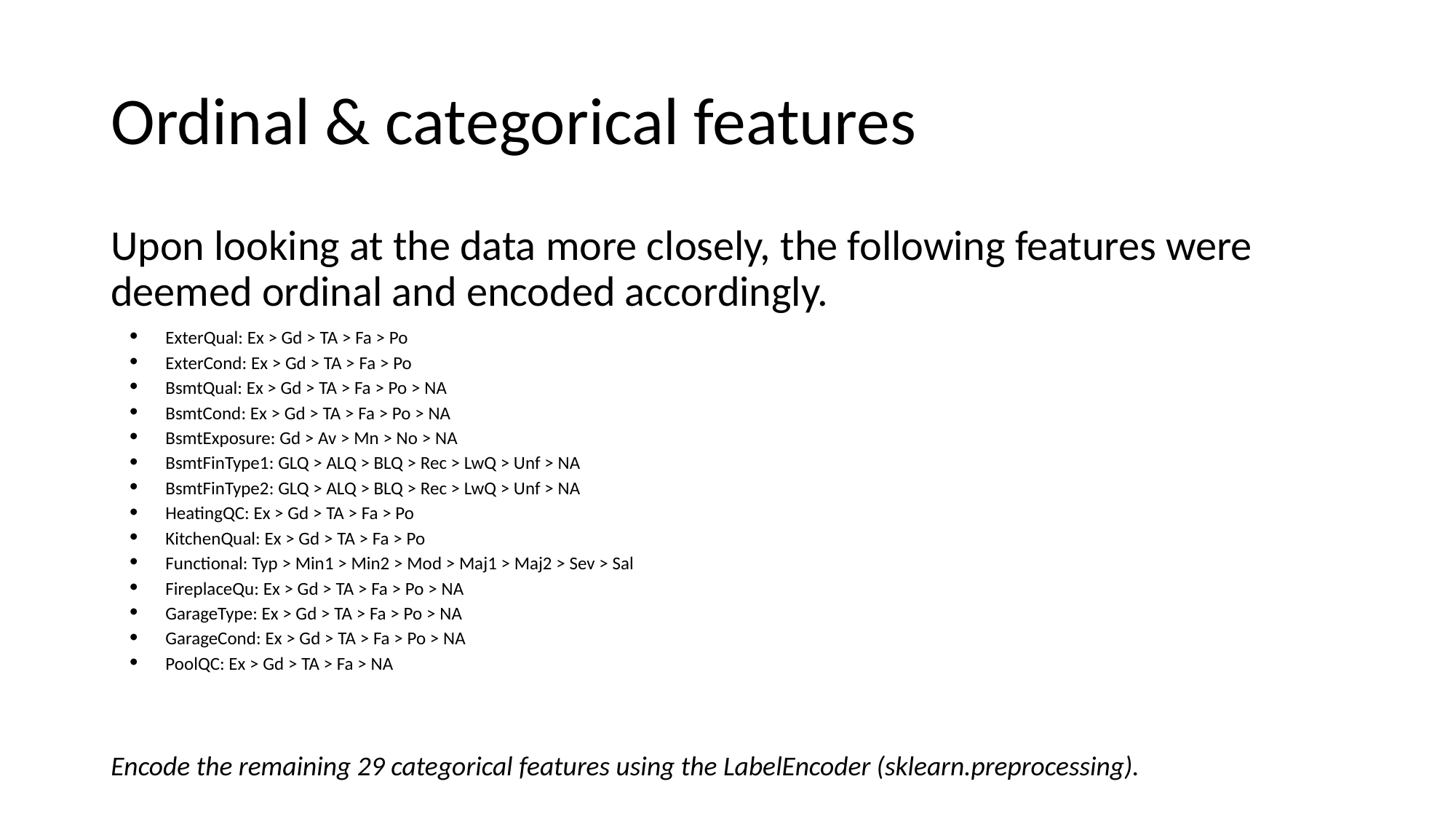

# Ordinal & categorical features
Upon looking at the data more closely, the following features were deemed ordinal and encoded accordingly.
ExterQual: Ex > Gd > TA > Fa > Po
ExterCond: Ex > Gd > TA > Fa > Po
BsmtQual: Ex > Gd > TA > Fa > Po > NA
BsmtCond: Ex > Gd > TA > Fa > Po > NA
BsmtExposure: Gd > Av > Mn > No > NA
BsmtFinType1: GLQ > ALQ > BLQ > Rec > LwQ > Unf > NA
BsmtFinType2: GLQ > ALQ > BLQ > Rec > LwQ > Unf > NA
HeatingQC: Ex > Gd > TA > Fa > Po
KitchenQual: Ex > Gd > TA > Fa > Po
Functional: Typ > Min1 > Min2 > Mod > Maj1 > Maj2 > Sev > Sal
FireplaceQu: Ex > Gd > TA > Fa > Po > NA
GarageType: Ex > Gd > TA > Fa > Po > NA
GarageCond: Ex > Gd > TA > Fa > Po > NA
PoolQC: Ex > Gd > TA > Fa > NA

Encode the remaining 29 categorical features using the LabelEncoder (sklearn.preprocessing).